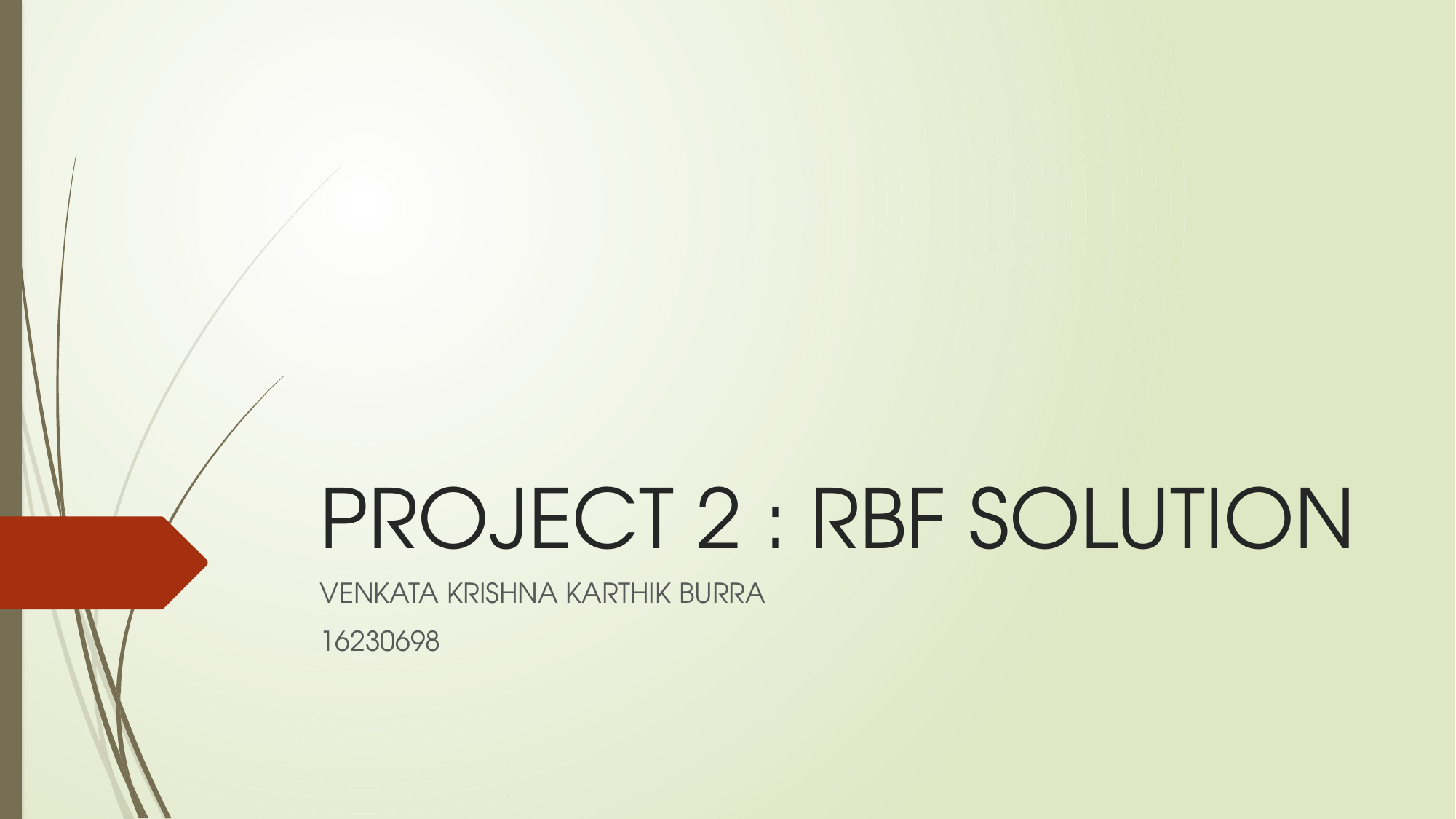

# PROJECT 2 : RBF SOLUTION
VENKATA KRISHNA KARTHIK BURRA
16230698